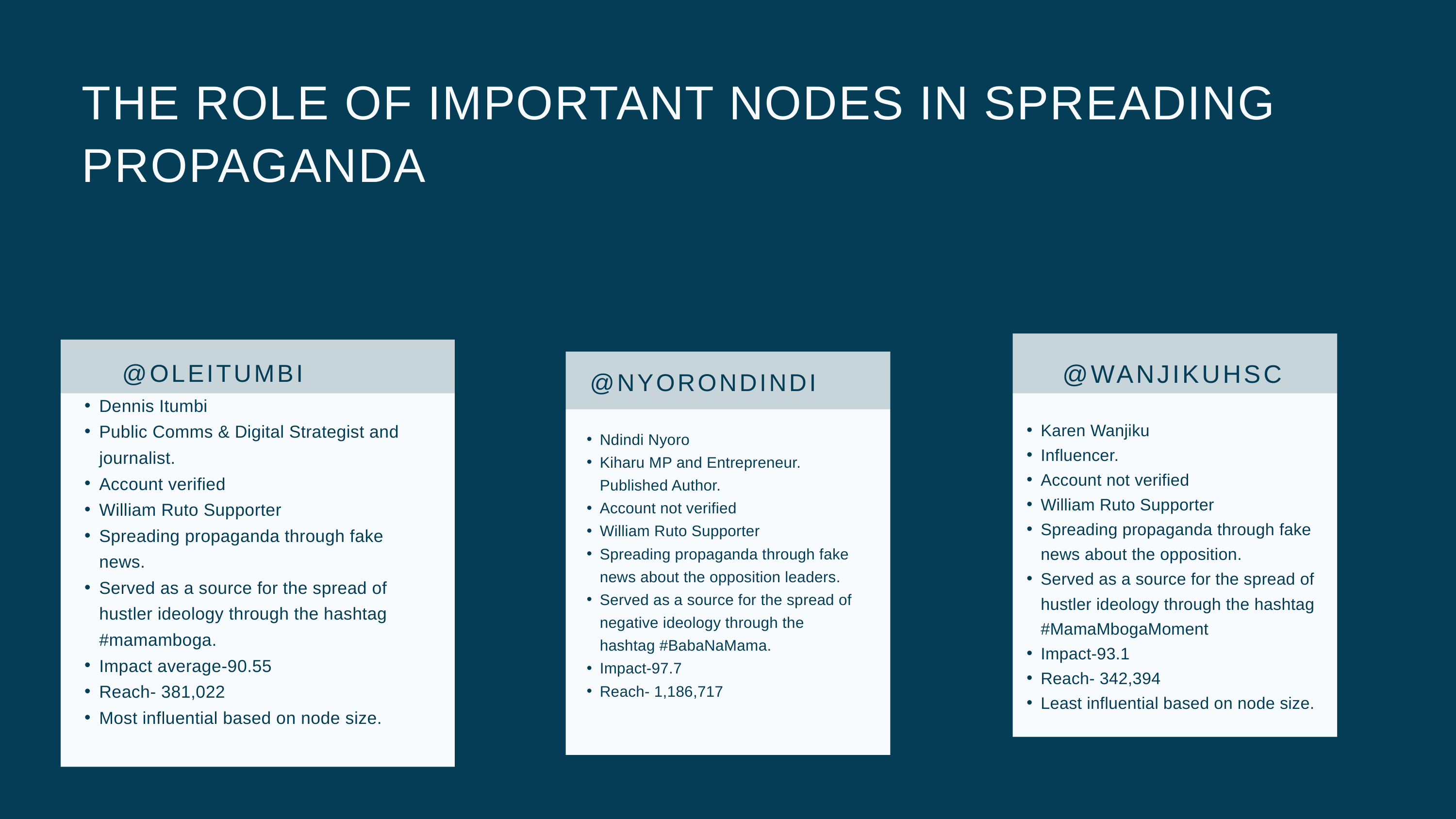

THE ROLE OF IMPORTANT NODES IN SPREADING PROPAGANDA

@OLEITUMBI
@WANJIKUHSC

@NYORONDINDI
Dennis Itumbi
Public Comms & Digital Strategist and journalist.
Account verified
William Ruto Supporter
Spreading propaganda through fake news.
Served as a source for the spread of hustler ideology through the hashtag #mamamboga.
Impact average-90.55
Reach- 381,022
Most influential based on node size.

Karen Wanjiku
Influencer.
Account not verified
William Ruto Supporter
Spreading propaganda through fake news about the opposition.
Served as a source for the spread of hustler ideology through the hashtag #MamaMbogaMoment
Impact-93.1
Reach- 342,394
Least influential based on node size.

Ndindi Nyoro
Kiharu MP and Entrepreneur. Published Author.
Account not verified
William Ruto Supporter
Spreading propaganda through fake news about the opposition leaders.
Served as a source for the spread of negative ideology through the hashtag #BabaNaMama.
Impact-97.7
Reach- 1,186,717